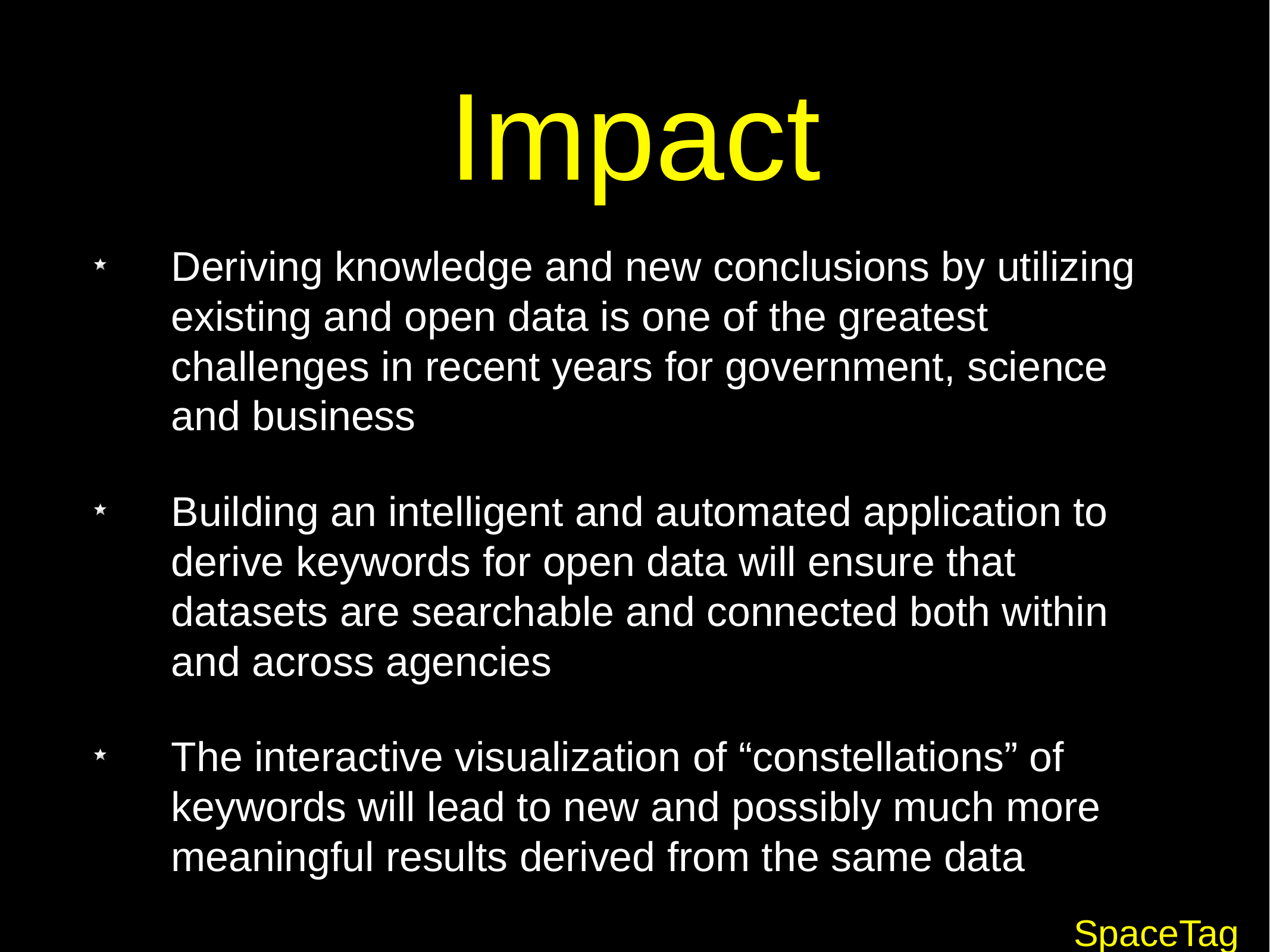

# Impact
Deriving knowledge and new conclusions by utilizing existing and open data is one of the greatest challenges in recent years for government, science and business
Building an intelligent and automated application to derive keywords for open data will ensure that datasets are searchable and connected both within and across agencies
The interactive visualization of “constellations” of keywords will lead to new and possibly much more meaningful results derived from the same data
SpaceTag